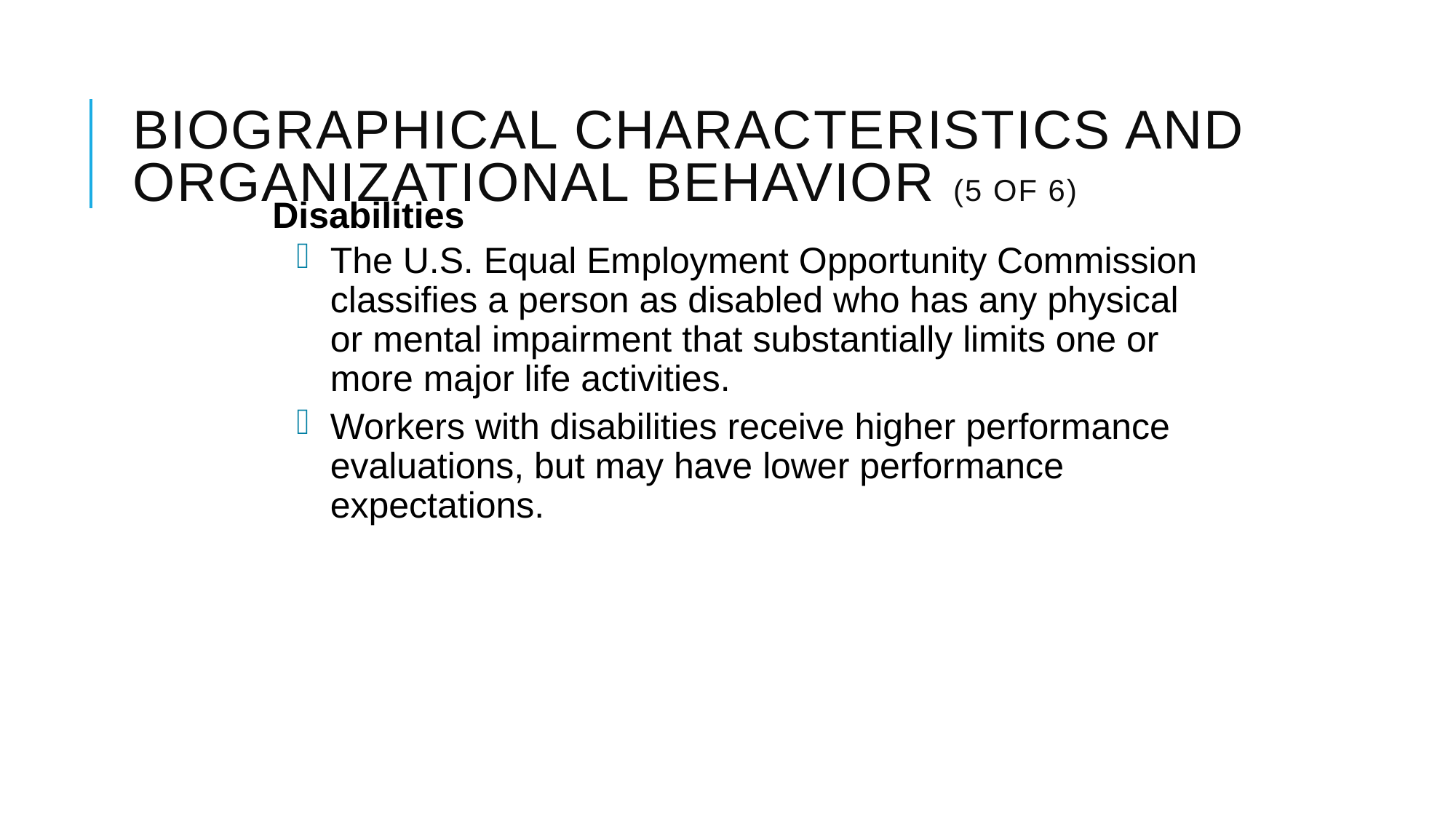

# Biographical Characteristics and Organizational Behavior (5 of 6)
Disabilities
The U.S. Equal Employment Opportunity Commission classifies a person as disabled who has any physical or mental impairment that substantially limits one or more major life activities.
Workers with disabilities receive higher performance evaluations, but may have lower performance expectations.